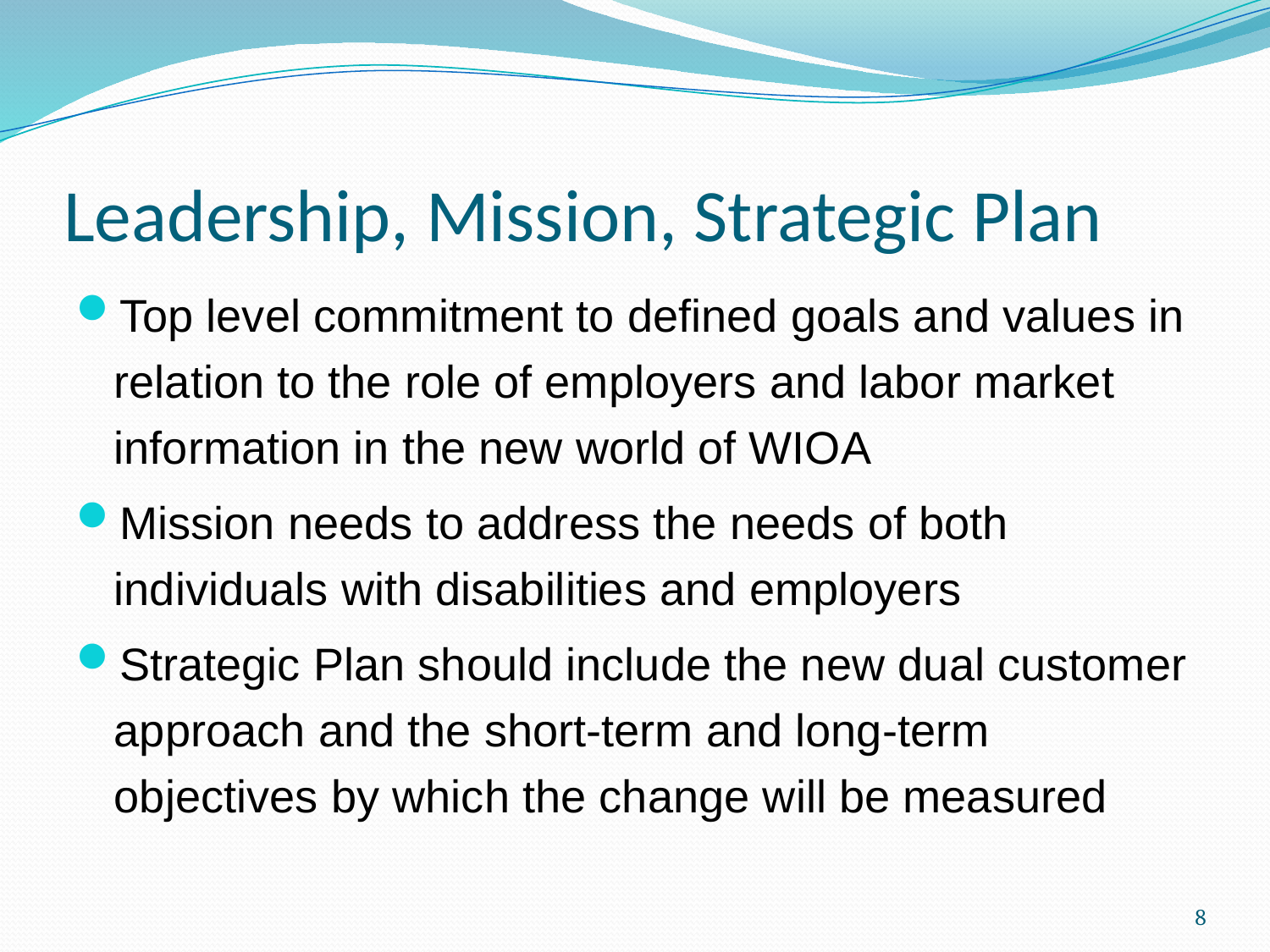

# Leadership, Mission, Strategic Plan
Top level commitment to defined goals and values in relation to the role of employers and labor market information in the new world of WIOA
Mission needs to address the needs of both individuals with disabilities and employers
Strategic Plan should include the new dual customer approach and the short-term and long-term objectives by which the change will be measured

8